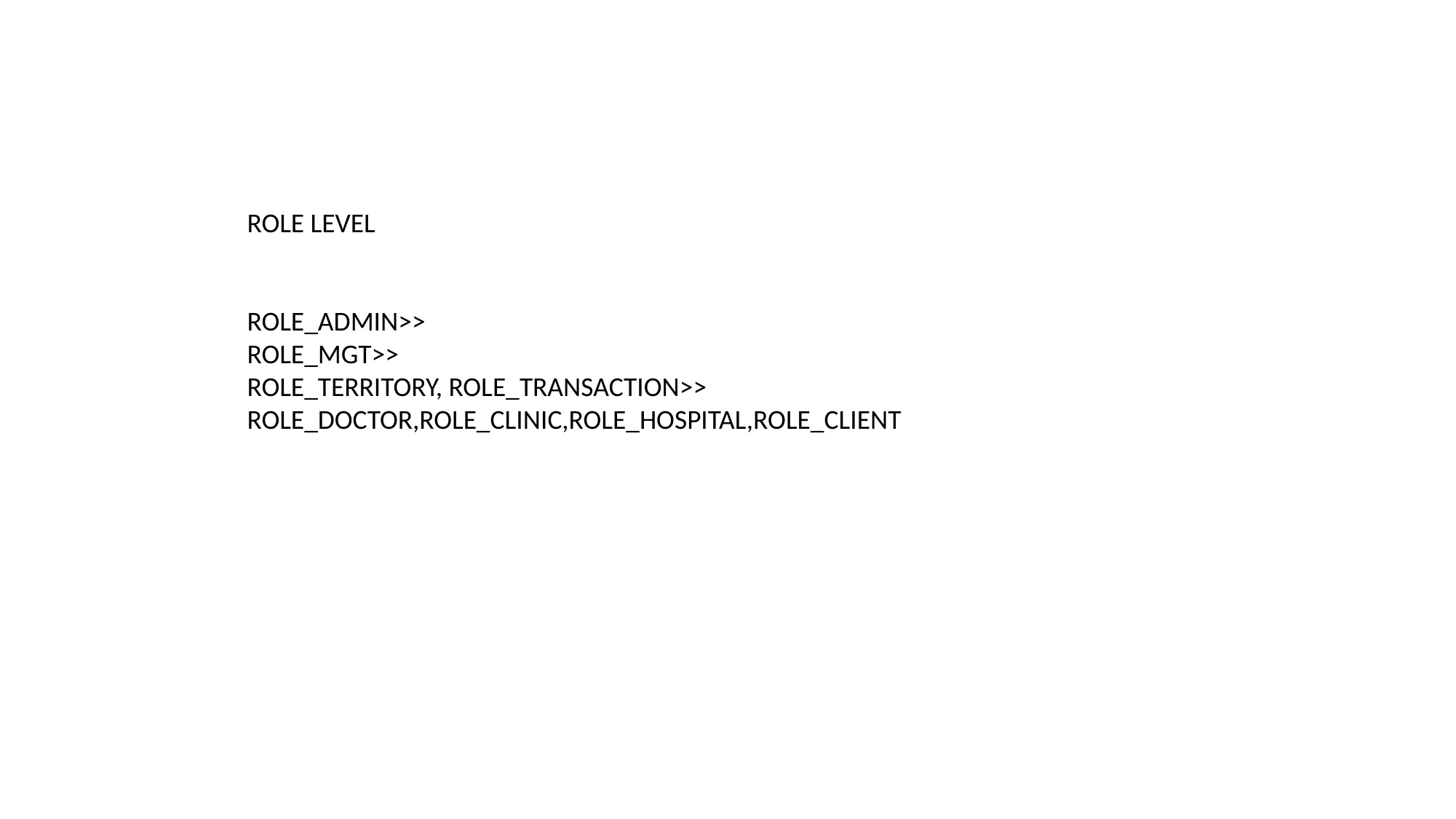

ROLE LEVEL

ROLE_ADMIN>>
ROLE_MGT>>
ROLE_TERRITORY, ROLE_TRANSACTION>>
ROLE_DOCTOR,ROLE_CLINIC,ROLE_HOSPITAL,ROLE_CLIENT